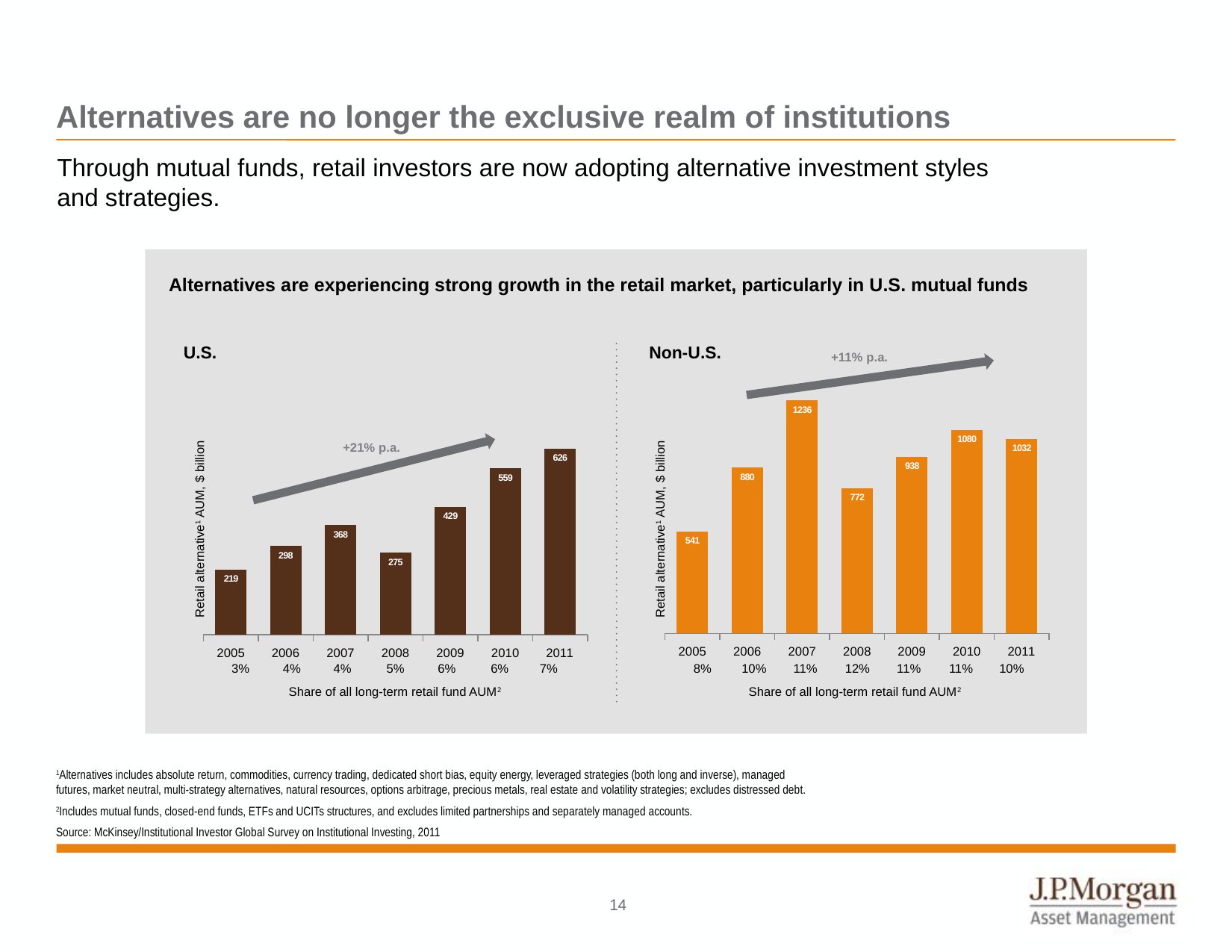

# Alternatives are no longer the exclusive realm of institutions
Through mutual funds, retail investors are now adopting alternative investment styles and strategies.

Alternatives are experiencing strong growth in the retail market, particularly in U.S. mutual funds
U.S.
Non-U.S.
+11% p.a.

### Chart

| Category | Alternatives |
|---|---|
| 2005 | 541.0 |
| 2006 | 880.0 |
| 2007 | 1236.0 |
| 2008 | 772.0 |
| 2009 | 938.0 |
| 2010 | 1080.0 |
| 2011 | 1032.0 |

### Chart

| Category | Alternatives |
|---|---|
| 2005 | 219.0 |
| 2006 | 298.0 |
| 2007 | 368.0 |
| 2008 | 275.0 |
| 2009 | 429.0 |
| 2010 | 559.0 |
| 2011 | 626.0 |
+21% p.a.

Retail alternative1 AUM, $ billion
Retail alternative1 AUM, $ billion

3%
4%
4%
5%
6%
6%
7%
8%
10%
11%
12%
11%
11%
10%
Share of all long-term retail fund AUM2
Share of all long-term retail fund AUM2
1Alternatives includes absolute return, commodities, currency trading, dedicated short bias, equity energy, leveraged strategies (both long and inverse), managed futures, market neutral, multi-strategy alternatives, natural resources, options arbitrage, precious metals, real estate and volatility strategies; excludes distressed debt.
2Includes mutual funds, closed-end funds, ETFs and UCITs structures, and excludes limited partnerships and separately managed accounts.
Source: McKinsey/Institutional Investor Global Survey on Institutional Investing, 2011
14